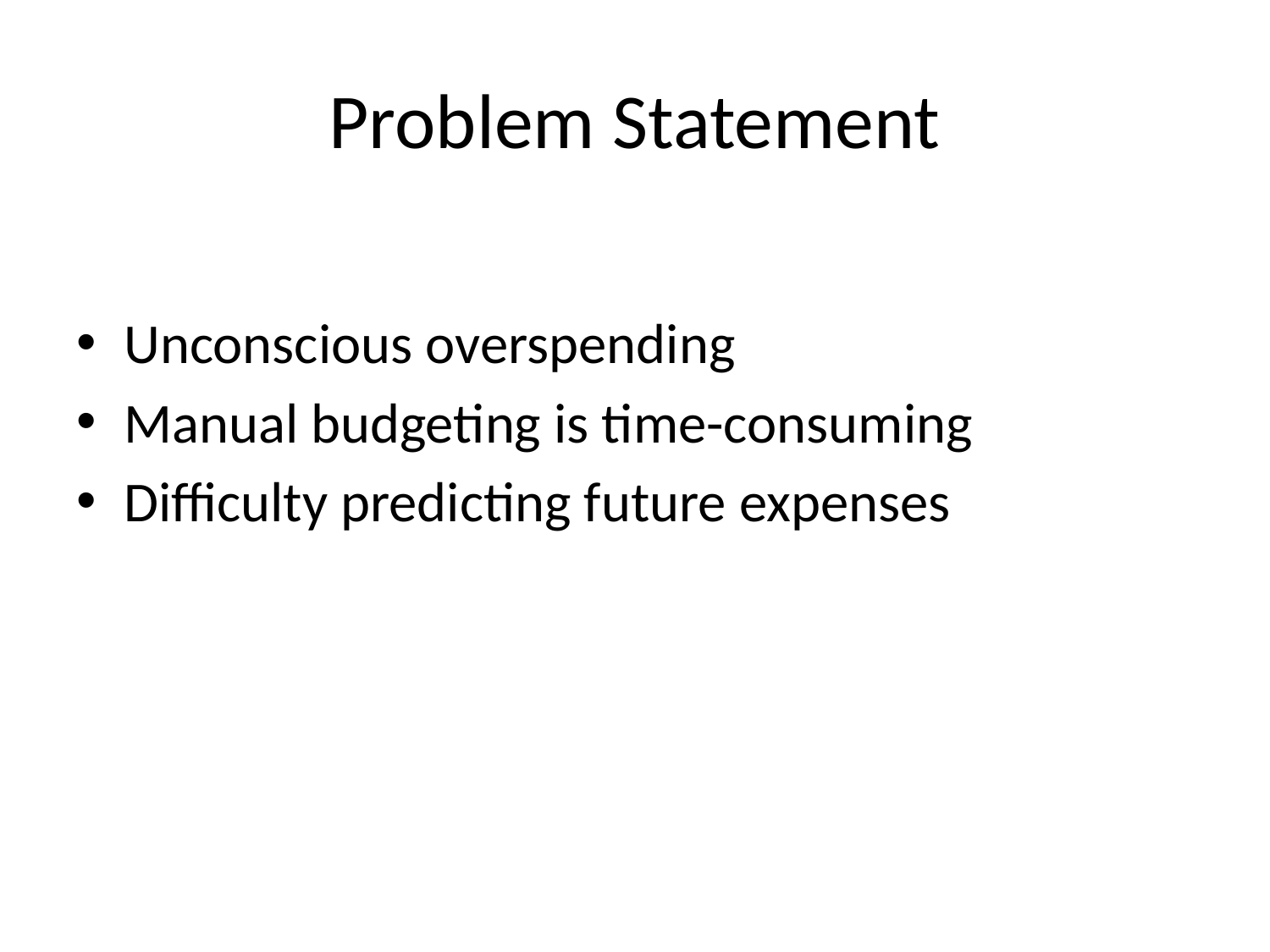

# Problem Statement

Unconscious overspending
Manual budgeting is time-consuming
Difficulty predicting future expenses